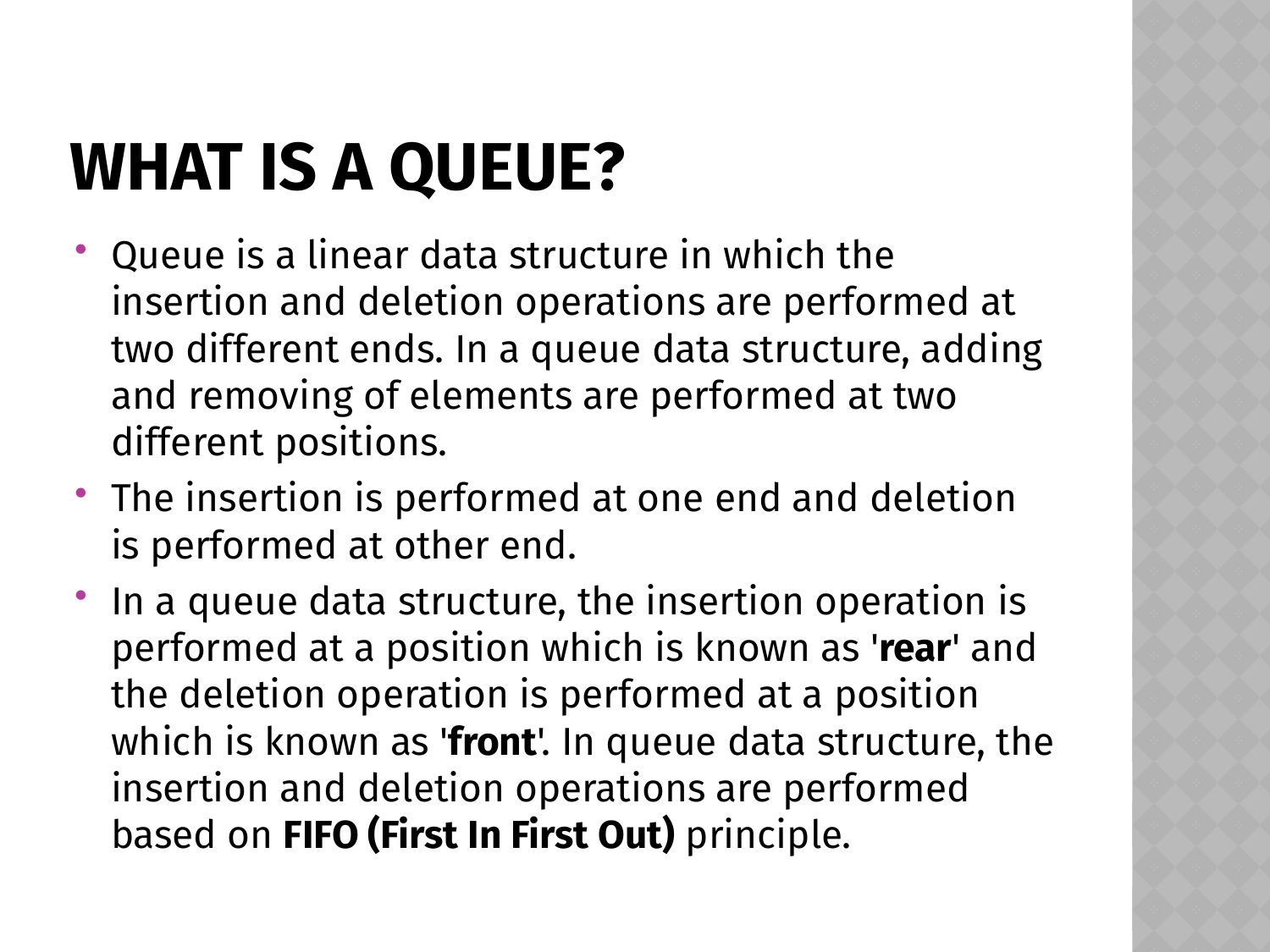

# What is a Queue?
Queue is a linear data structure in which the insertion and deletion operations are performed at two different ends. In a queue data structure, adding and removing of elements are performed at two different positions.
The insertion is performed at one end and deletion is performed at other end.
In a queue data structure, the insertion operation is performed at a position which is known as 'rear' and the deletion operation is performed at a position which is known as 'front'. In queue data structure, the insertion and deletion operations are performed based on FIFO (First In First Out) principle.